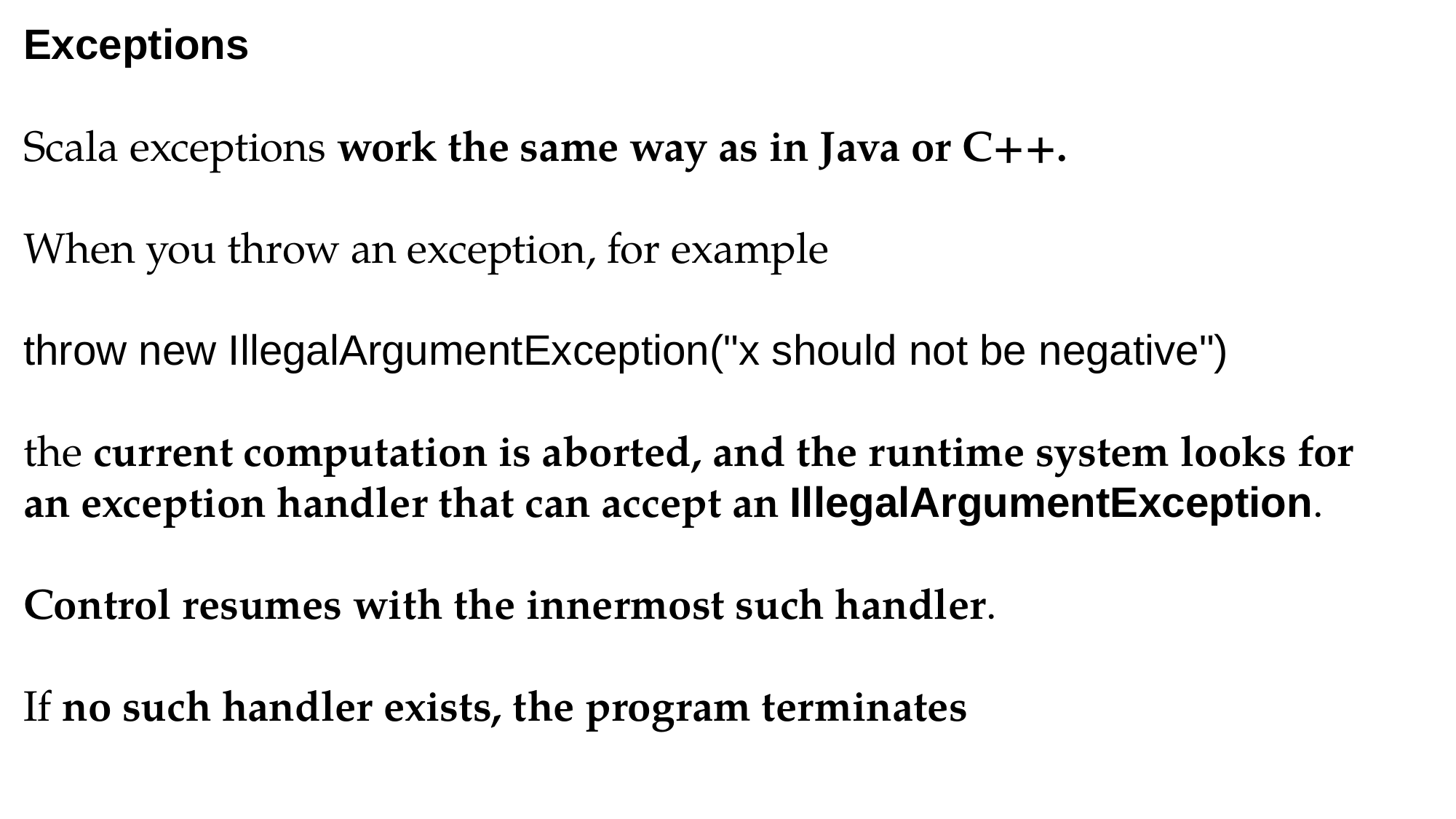

Exceptions

Scala exceptions work the same way as in Java or C++.

When you throw an exception, for example

throw new IllegalArgumentException("x should not be negative")

the current computation is aborted, and the runtime system looks for an exception handler that can accept an IllegalArgumentException.

Control resumes with the innermost such handler.

If no such handler exists, the program terminates